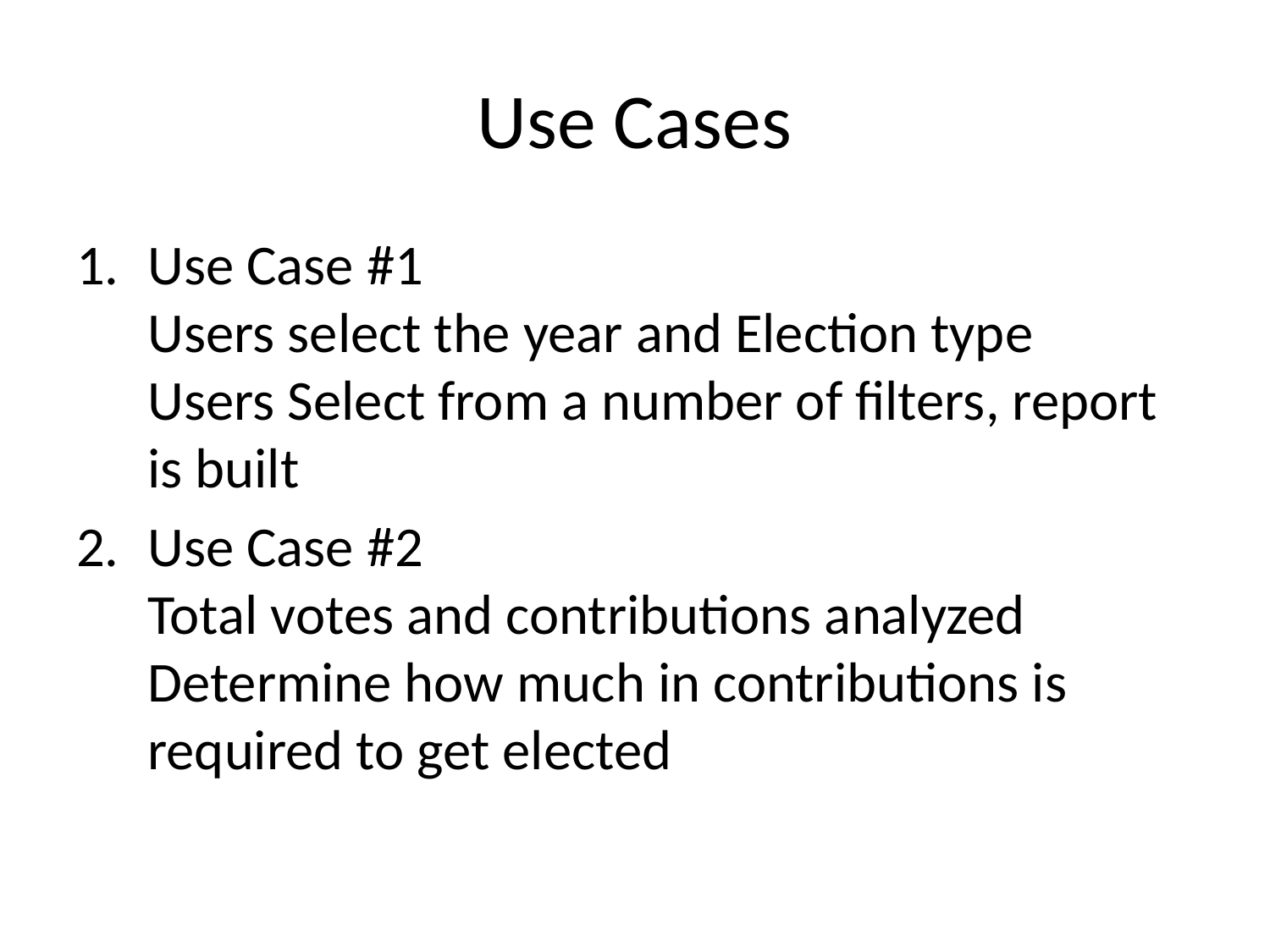

# Use Cases
Use Case #1
Users select the year and Election type
Users Select from a number of filters, report is built
Use Case #2
Total votes and contributions analyzed
Determine how much in contributions is required to get elected